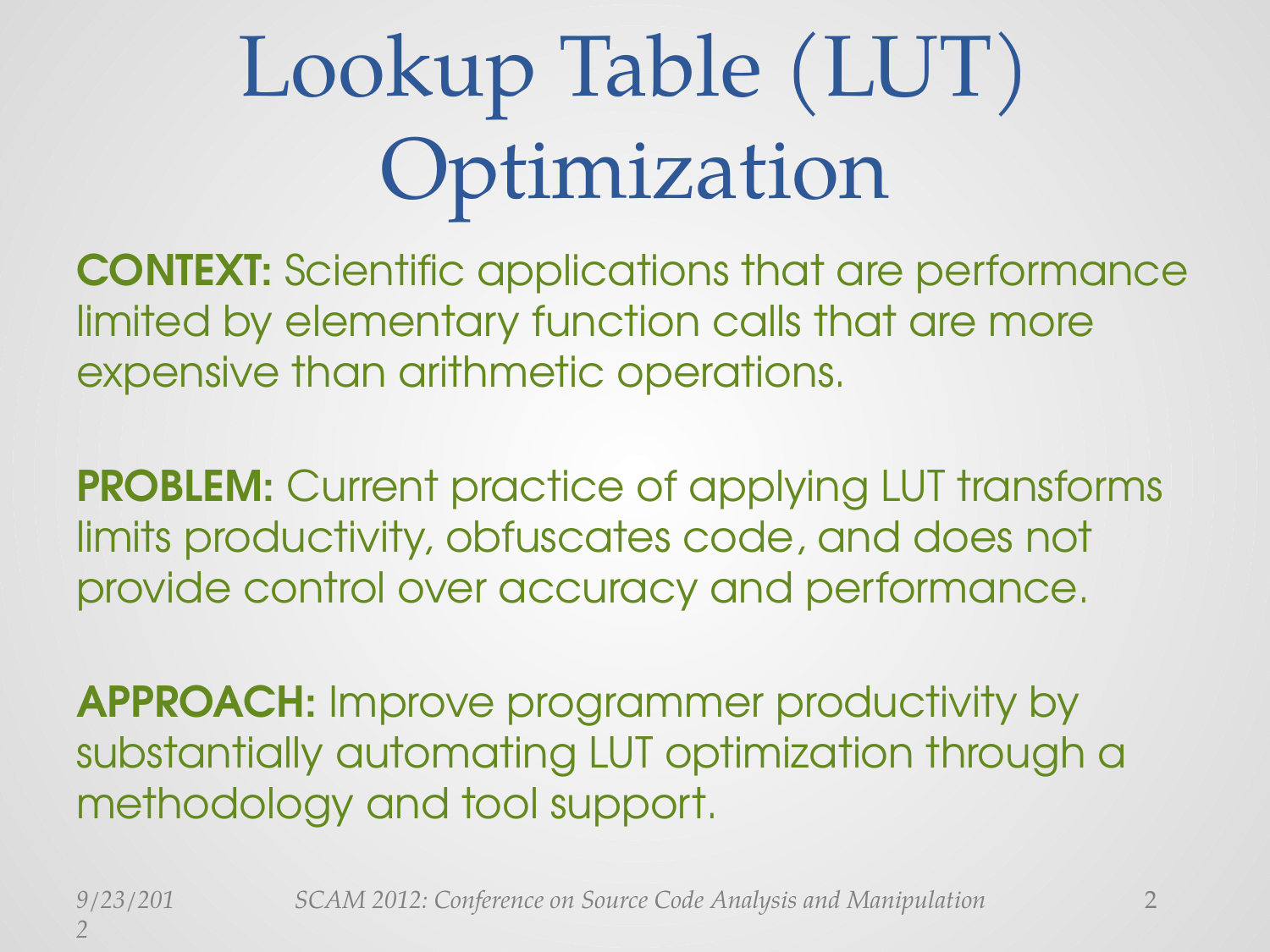

# Lookup Table (LUT) Optimization
CONTEXT: Scientific applications that are performance limited by elementary function calls that are more expensive than arithmetic operations.
PROBLEM: Current practice of applying LUT transforms limits productivity, obfuscates code, and does not provide control over accuracy and performance.
APPROACH: Improve programmer productivity by substantially automating LUT optimization through a methodology and tool support.